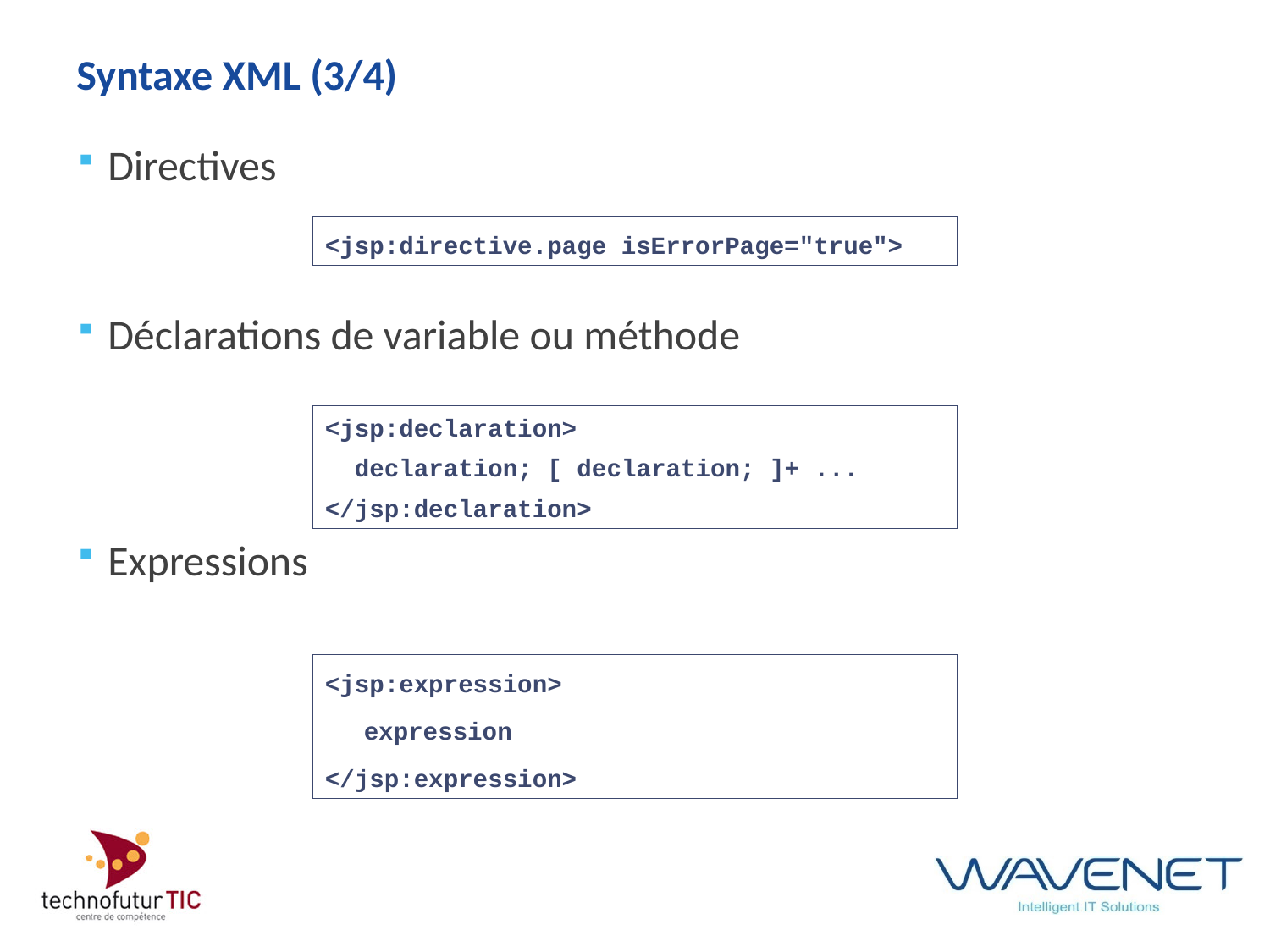

# Syntaxe XML (3/4)
Directives

Déclarations de variable ou méthode

Expressions
<jsp:directive.page isErrorPage="true">
<jsp:declaration>
  declaration; [ declaration; ]+ ...
</jsp:declaration>
<jsp:expression>
	expression
</jsp:expression>